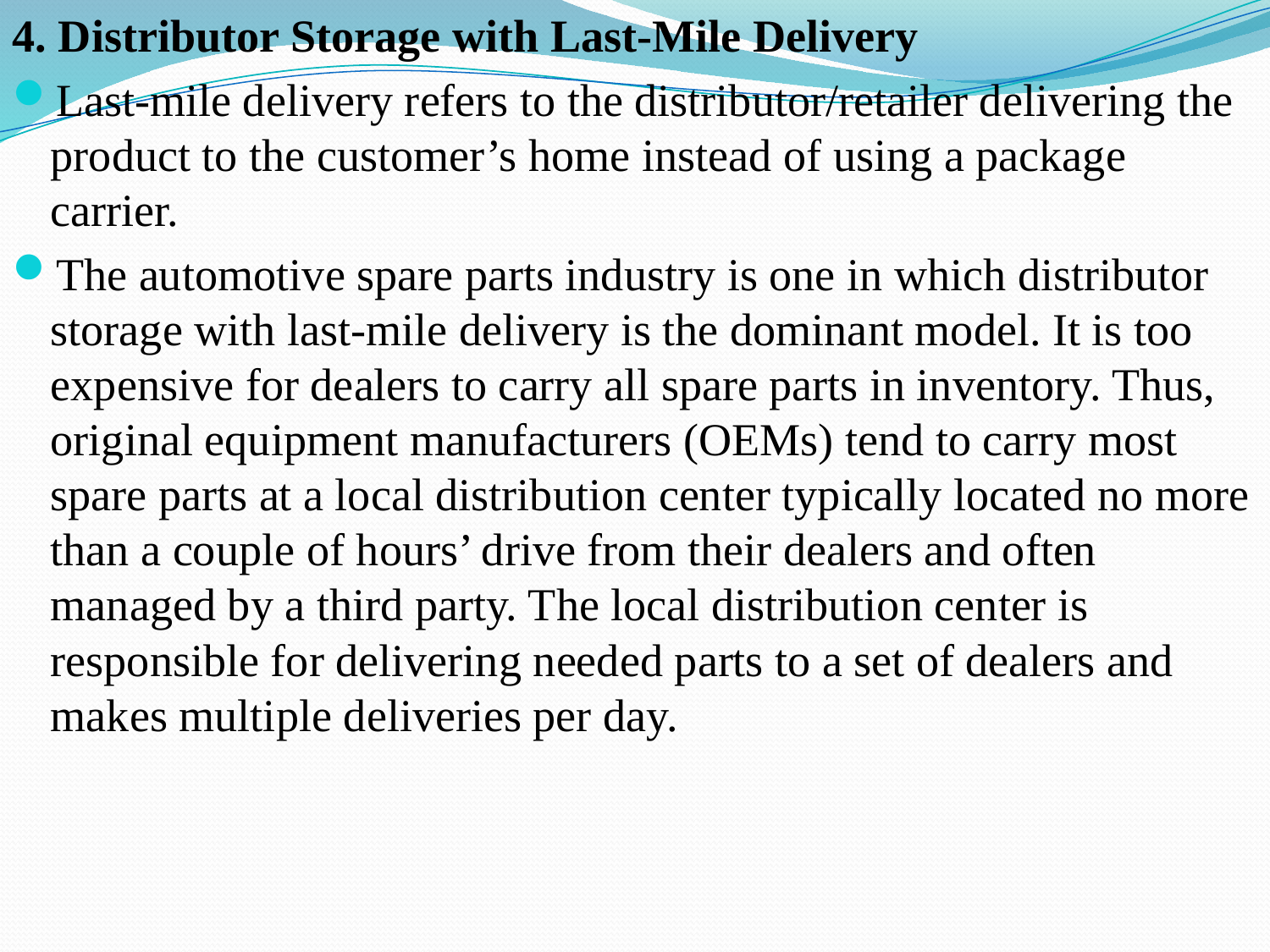

4. Distributor Storage with Last-Mile Delivery
Last-mile delivery refers to the distributor/retailer delivering the product to the customer’s home instead of using a package carrier.
The automotive spare parts industry is one in which distributor storage with last-mile delivery is the dominant model. It is too expen­sive for dealers to carry all spare parts in inventory. Thus, original equipment manufacturers (OEMs) tend to carry most spare parts at a local distribution center typically located no more than a couple of hours’ drive from their dealers and often managed by a third party. The local distribution center is responsible for delivering needed parts to a set of dealers and makes multi­ple deliveries per day.